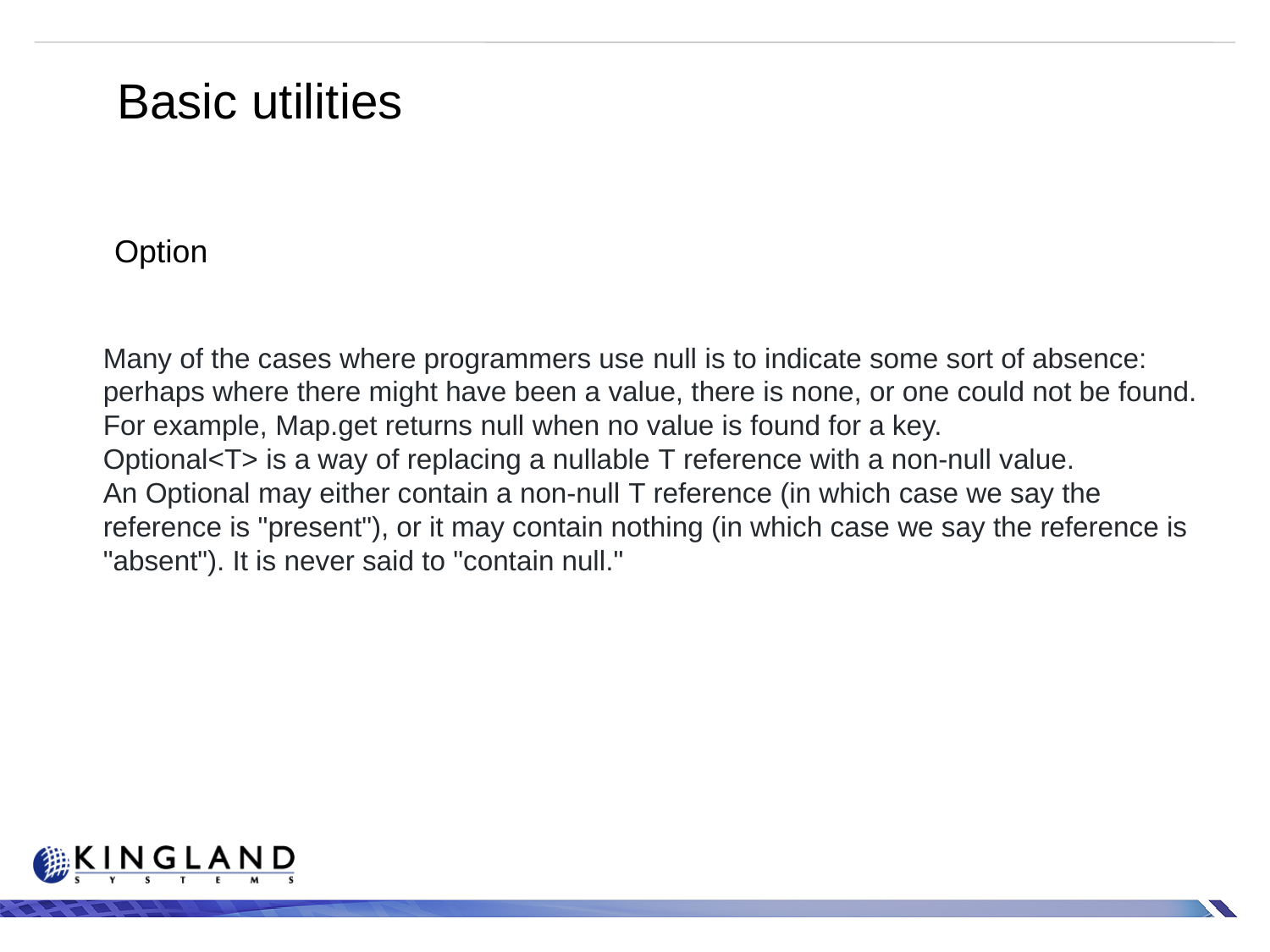

Basic utilities
Option
Many of the cases where programmers use null is to indicate some sort of absence: perhaps where there might have been a value, there is none, or one could not be found. For example, Map.get returns null when no value is found for a key.
Optional<T> is a way of replacing a nullable T reference with a non-null value. An Optional may either contain a non-null T reference (in which case we say the reference is "present"), or it may contain nothing (in which case we say the reference is "absent"). It is never said to "contain null."